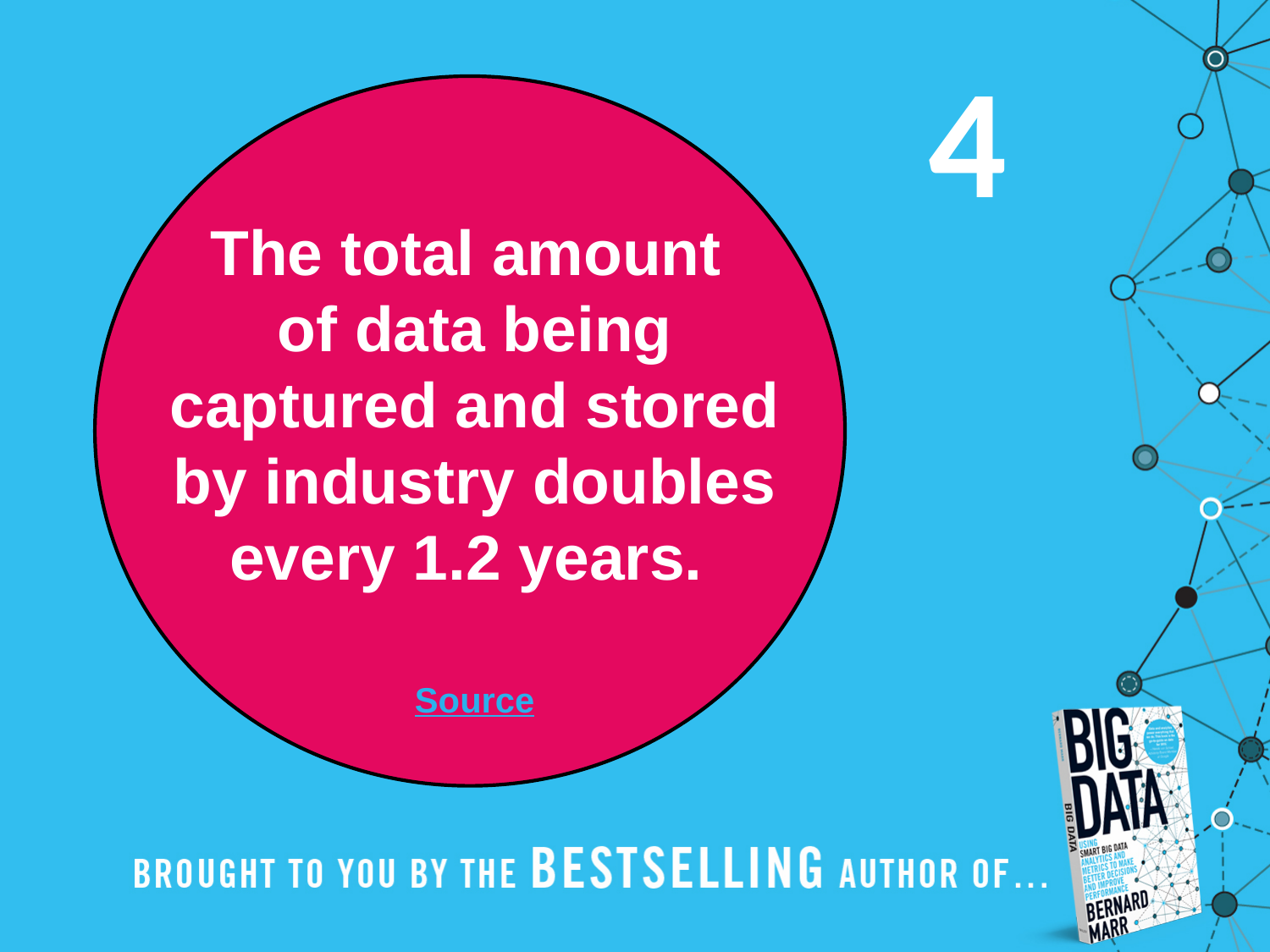

4

The total amount
of data being captured and stored by industry doubles every 1.2 years.

Source